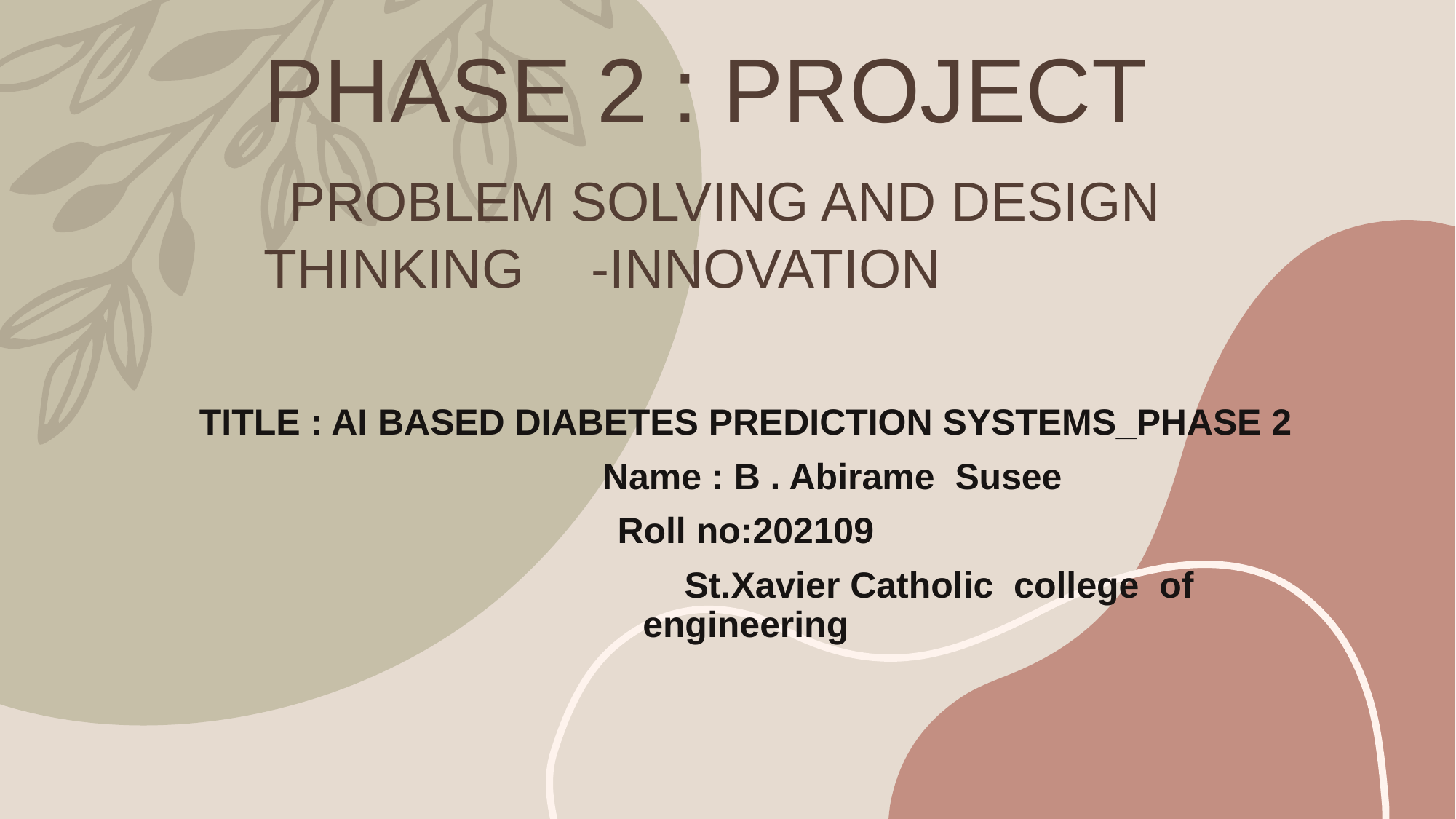

# PHASE 2 : PROJECT PROBLEM SOLVING AND DESIGN        THINKING	-INNOVATION
TITLE : AI BASED DIABETES PREDICTION SYSTEMS_PHASE 2
                 Name : B . Abirame  Susee
Roll no:202109
                                        St.Xavier Catholic  college  of   engineering